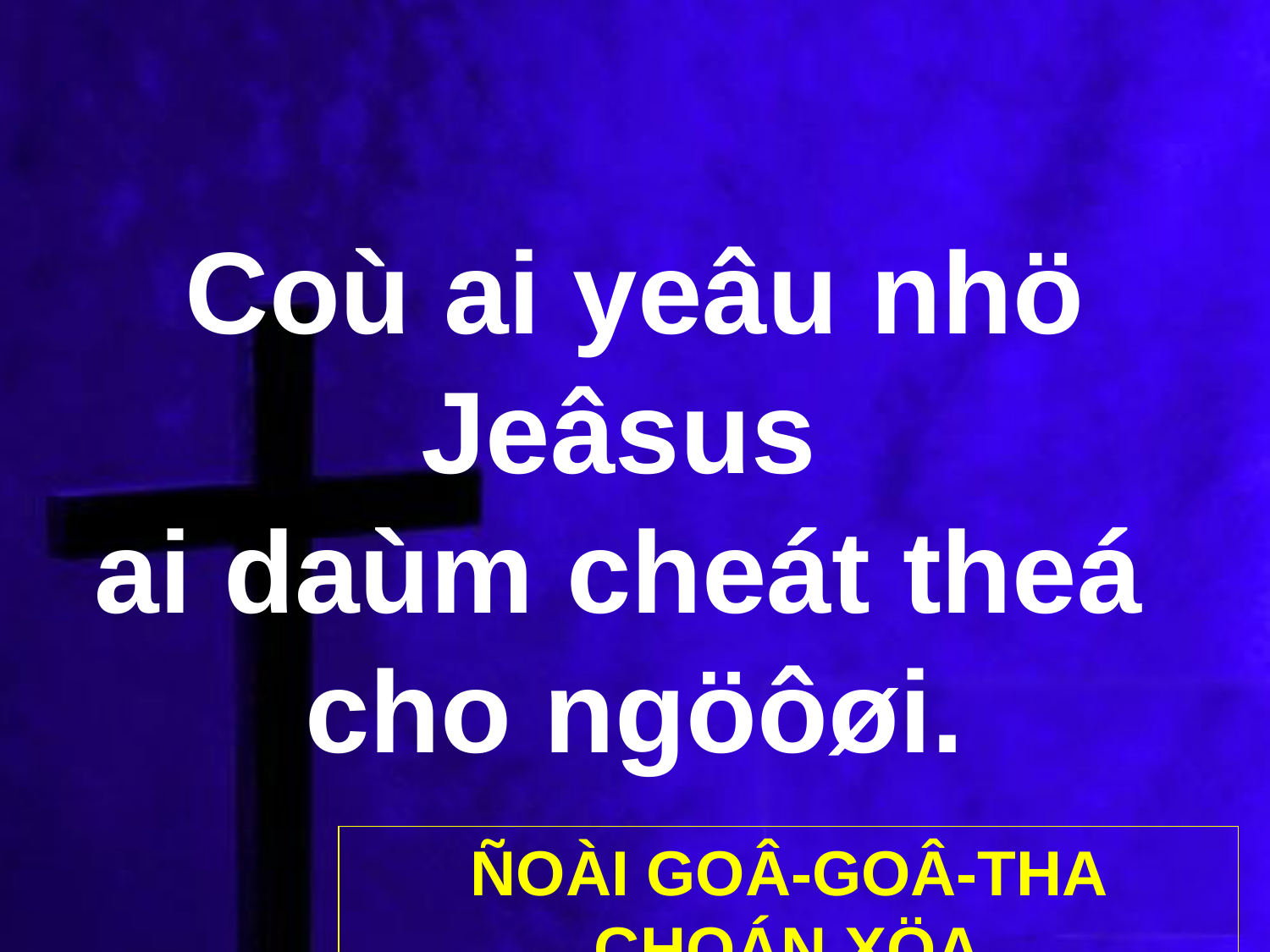

Coù ai yeâu nhö Jeâsus
ai daùm cheát theá
cho ngöôøi.
ÑOÀI GOÂ-GOÂ-THA CHOÁN XÖA